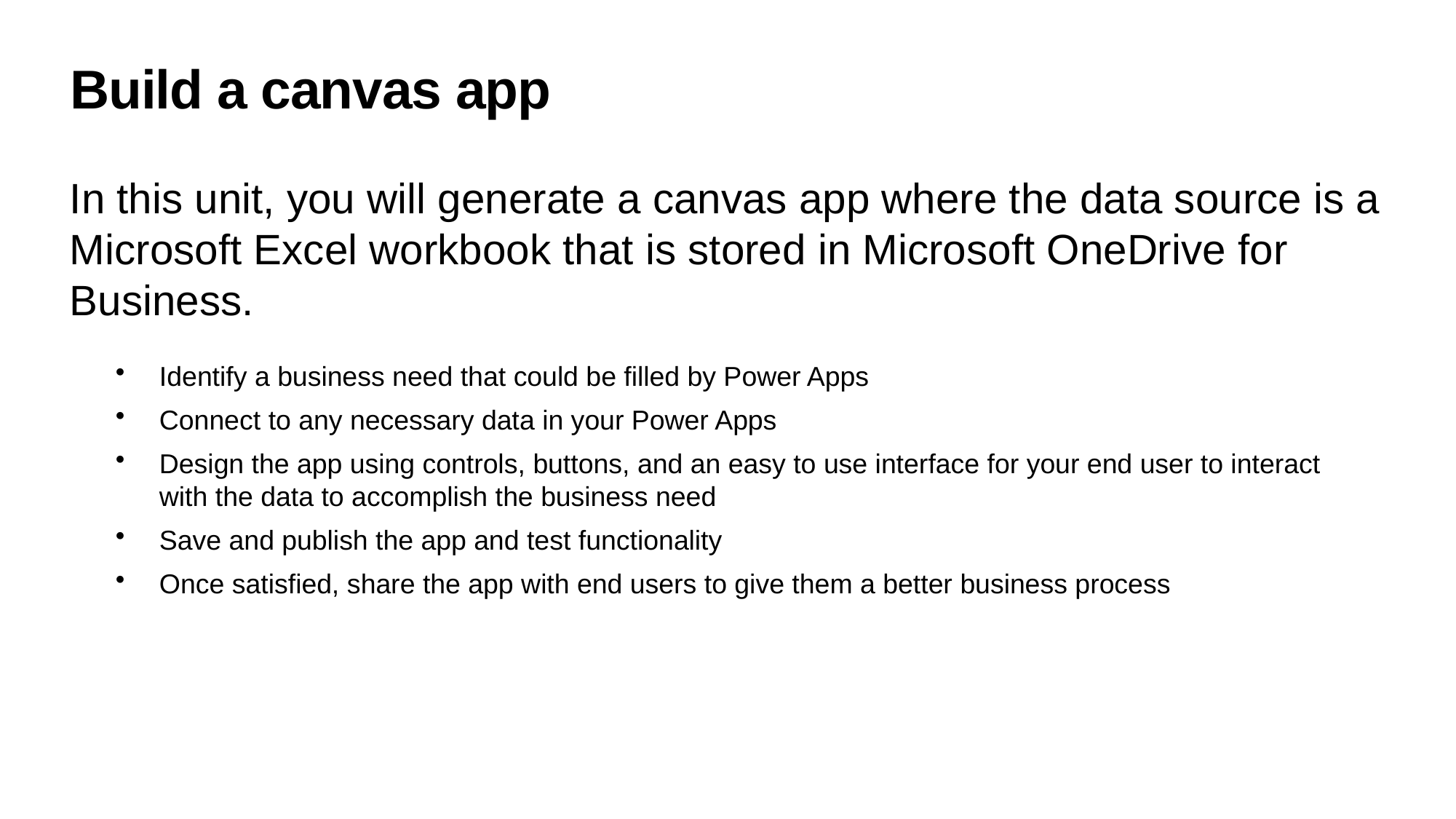

# Build a canvas app
In this unit, you will generate a canvas app where the data source is a Microsoft Excel workbook that is stored in Microsoft OneDrive for Business.
Identify a business need that could be filled by Power Apps
Connect to any necessary data in your Power Apps
Design the app using controls, buttons, and an easy to use interface for your end user to interact with the data to accomplish the business need
Save and publish the app and test functionality
Once satisfied, share the app with end users to give them a better business process